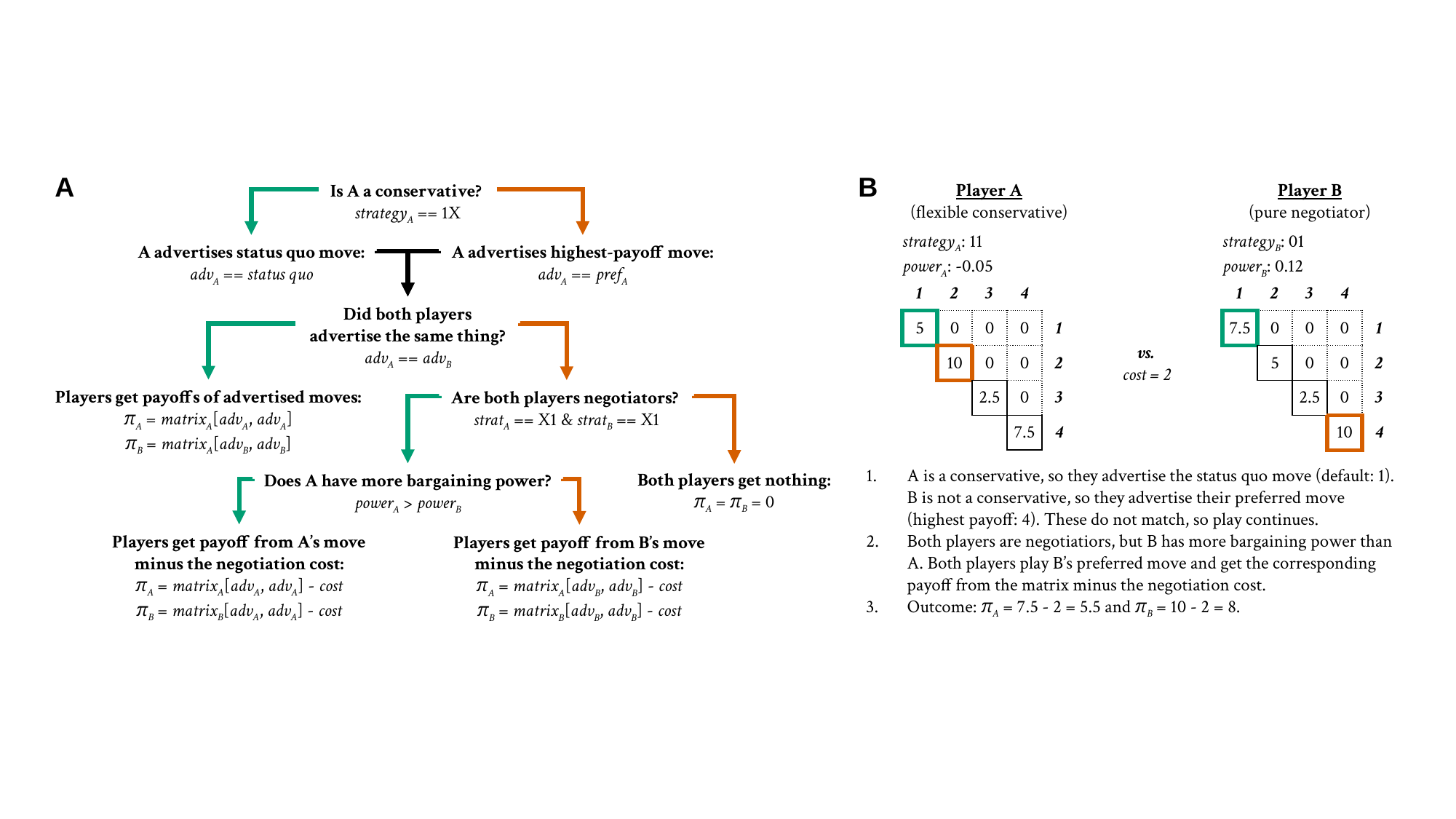

A
B
Player A
(flexible conservative)

strategyA: 11
powerA: -0.05
Player B
(pure negotiator)

strategyB: 01
powerB: 0.12
Is A a conservative?
strategyA == 1X
A advertises status quo move:
advA == status quo
A advertises highest-payoff move:
advA == prefA
| 1 | 2 | 3 | 4 |  |
| --- | --- | --- | --- | --- |
| 5 | 0 | 0 | 0 | 1 |
|  | 10 | 0 | 0 | 2 |
|  |  | 2.5 | 0 | 3 |
|  |  |  | 7.5 | 4 |
| 1 | 2 | 3 | 4 |  |
| --- | --- | --- | --- | --- |
| 7.5 | 0 | 0 | 0 | 1 |
|  | 5 | 0 | 0 | 2 |
|  |  | 2.5 | 0 | 3 |
|  |  |  | 10 | 4 |
Did both players advertise the same thing?
advA == advB
vs.
cost = 2
Players get payoffs of advertised moves:
πA = matrixA[advA, advA]
πB = matrixA[advB, advB]
Are both players negotiators?
stratA == X1 & stratB == X1
A is a conservative, so they advertise the status quo move (default: 1). B is not a conservative, so they advertise their preferred move (highest payoff: 4). These do not match, so play continues.
Both players are negotiatiors, but B has more bargaining power than A. Both players play B’s preferred move and get the corresponding payoff from the matrix minus the negotiation cost.
Outcome: πA = 7.5 - 2 = 5.5 and πB = 10 - 2 = 8.
Does A have more bargaining power?
powerA > powerB
Both players get nothing:
πA = πB = 0
Players get payoff from A’s move minus the negotiation cost:
πA = matrixA[advA, advA] - cost
πB = matrixB[advA, advA] - cost
Players get payoff from B’s move minus the negotiation cost:
πA = matrixA[advB, advB] - cost
πB = matrixB[advB, advB] - cost